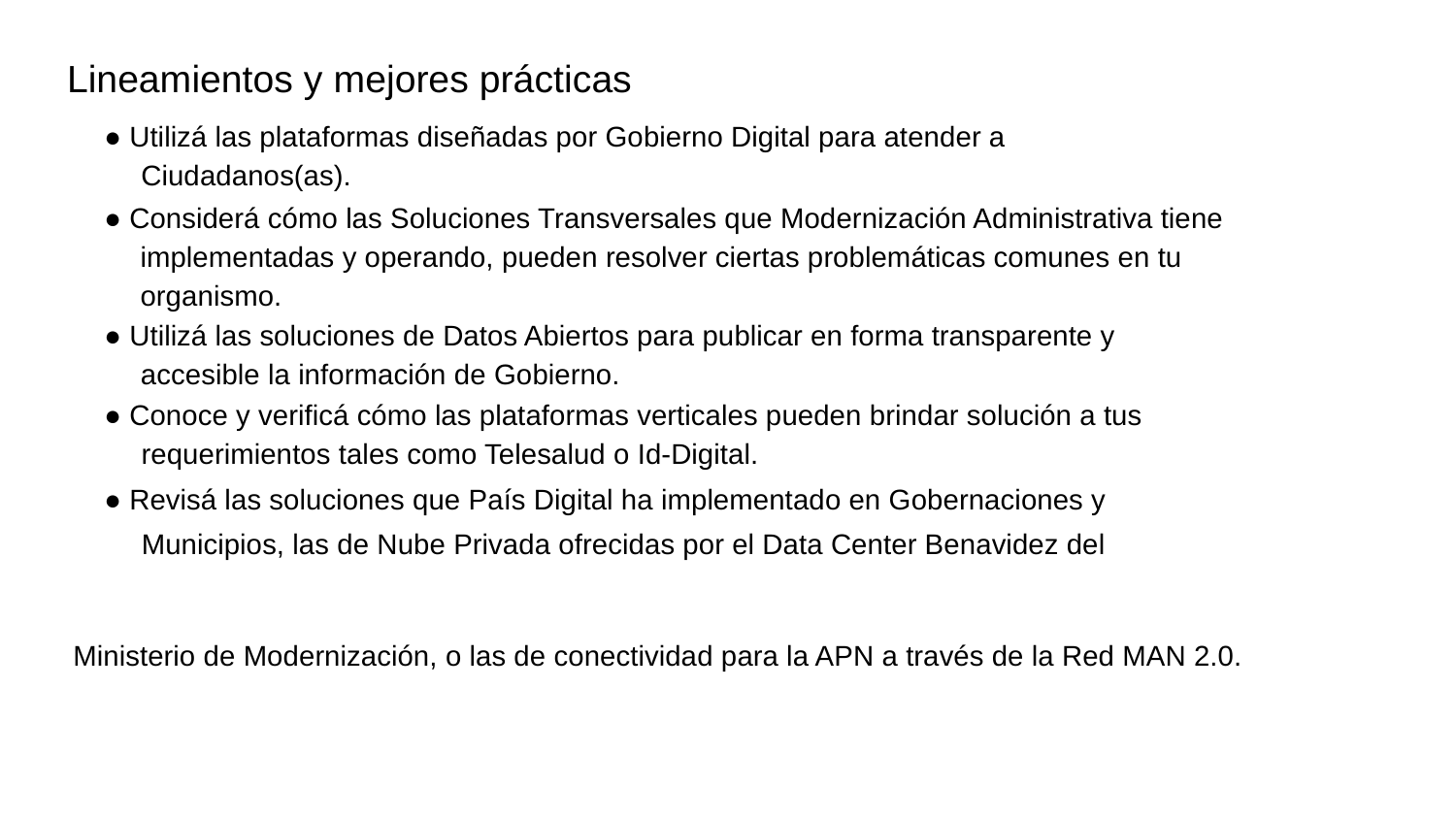

# Lineamientos y mejores prácticas
● Utilizá las plataformas diseñadas por Gobierno Digital para atender a
Ciudadanos(as).
● Considerá cómo las Soluciones Transversales que Modernización Administrativa tiene implementadas y operando, pueden resolver ciertas problemáticas comunes en tu organismo.
● Utilizá las soluciones de Datos Abiertos para publicar en forma transparente y accesible la información de Gobierno.
● Conoce y verificá cómo las plataformas verticales pueden brindar solución a tus requerimientos tales como Telesalud o Id-Digital.
● Revisá las soluciones que País Digital ha implementado en Gobernaciones y Municipios, las de Nube Privada ofrecidas por el Data Center Benavidez del
Ministerio de Modernización, o las de conectividad para la APN a través de la Red MAN 2.0.